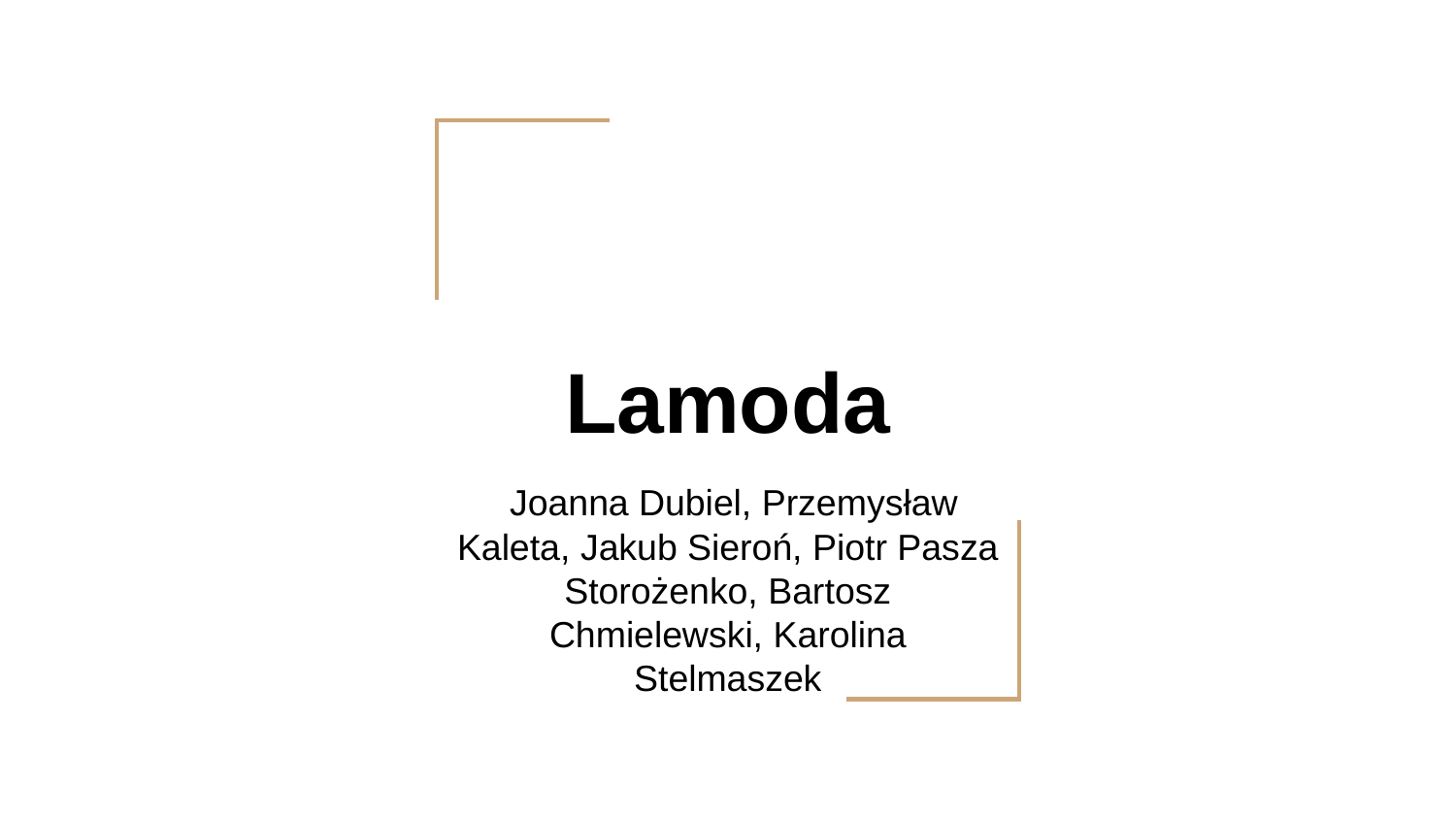

# Lamoda
 Joanna Dubiel, Przemysław Kaleta, Jakub Sieroń, Piotr Pasza Storożenko, Bartosz Chmielewski, Karolina Stelmaszek